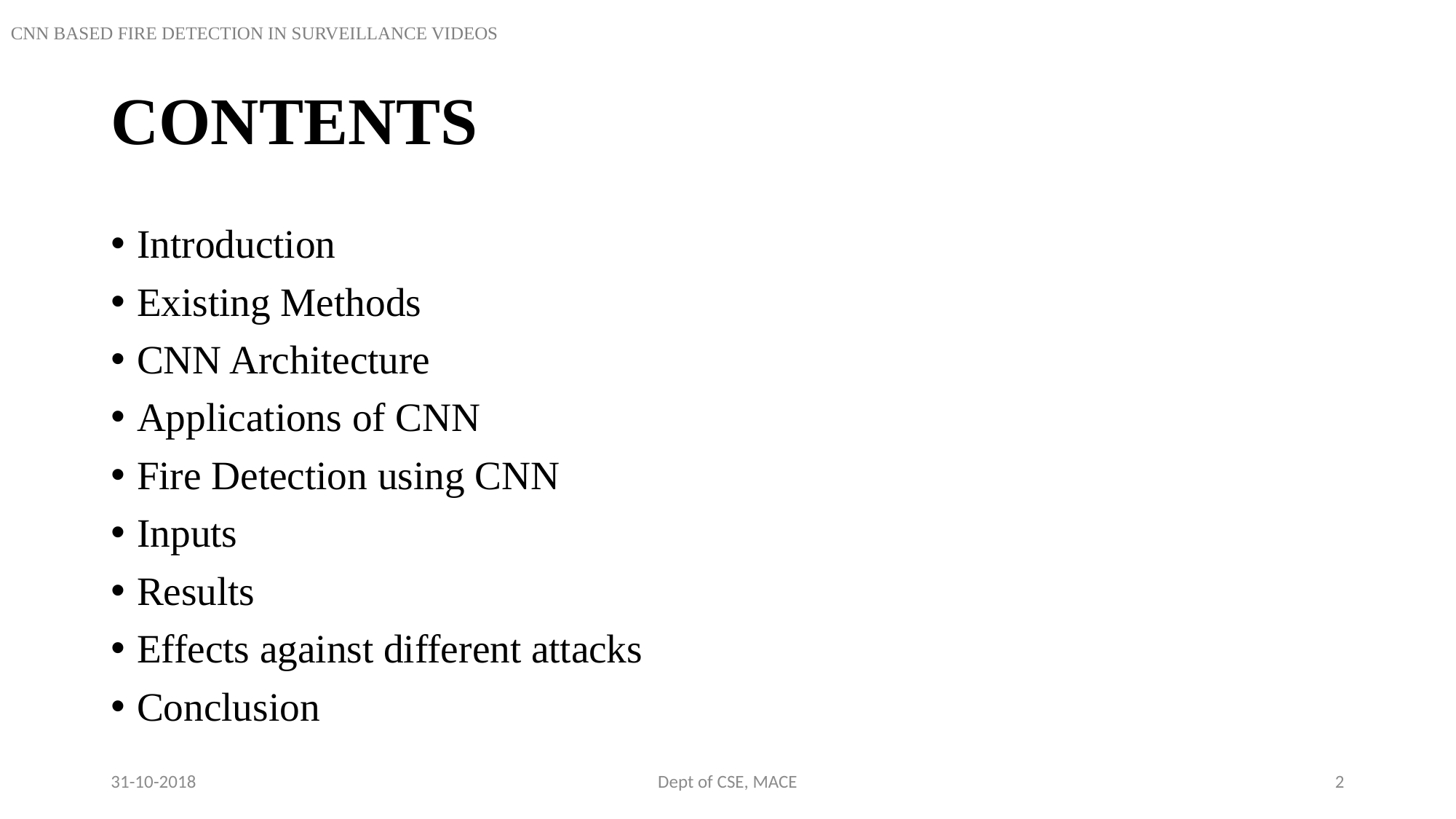

CNN BASED FIRE DETECTION IN SURVEILLANCE VIDEOS
# CONTENTS
Introduction
Existing Methods
CNN Architecture
Applications of CNN
Fire Detection using CNN
Inputs
Results
Effects against different attacks
Conclusion

31-10-2018
Dept of CSE, MACE
2